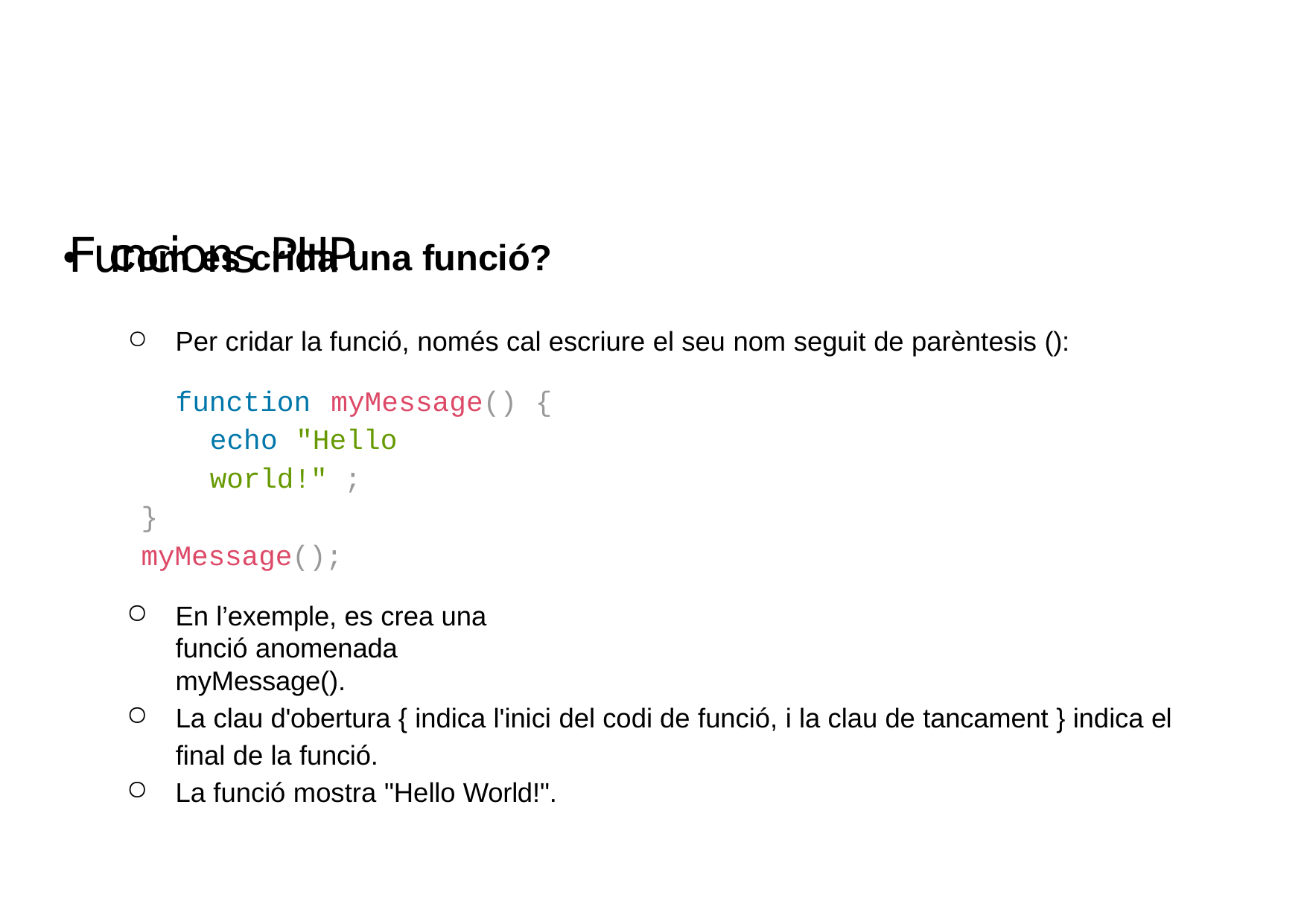

# Funcions PHP
Com es crida una funció?

Per cridar la funció, només cal escriure el seu nom seguit de parèntesis ():
function myMessage() { echo "Hello world!" ;
}
myMessage();
En l’exemple, es crea una funció anomenada myMessage().
La clau d'obertura { indica l'inici del codi de funció, i la clau de tancament } indica el final de la funció.
La funció mostra "Hello World!".